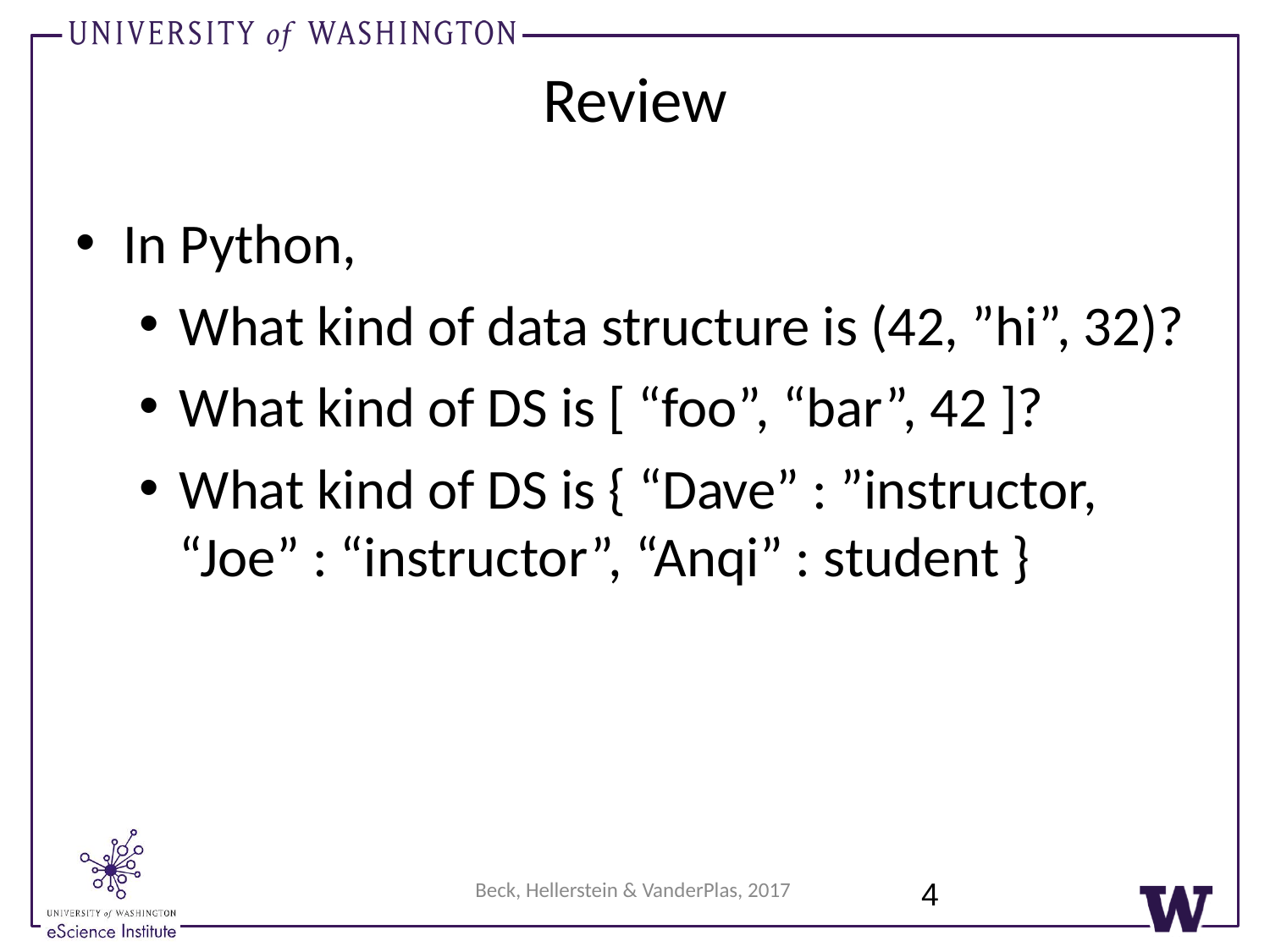

Review
In Python,
What kind of data structure is (42, ”hi”, 32)?
What kind of DS is [ “foo”, “bar”, 42 ]?
What kind of DS is { “Dave” : ”instructor, “Joe” : “instructor”, “Anqi” : student }
4
Beck, Hellerstein & VanderPlas, 2017